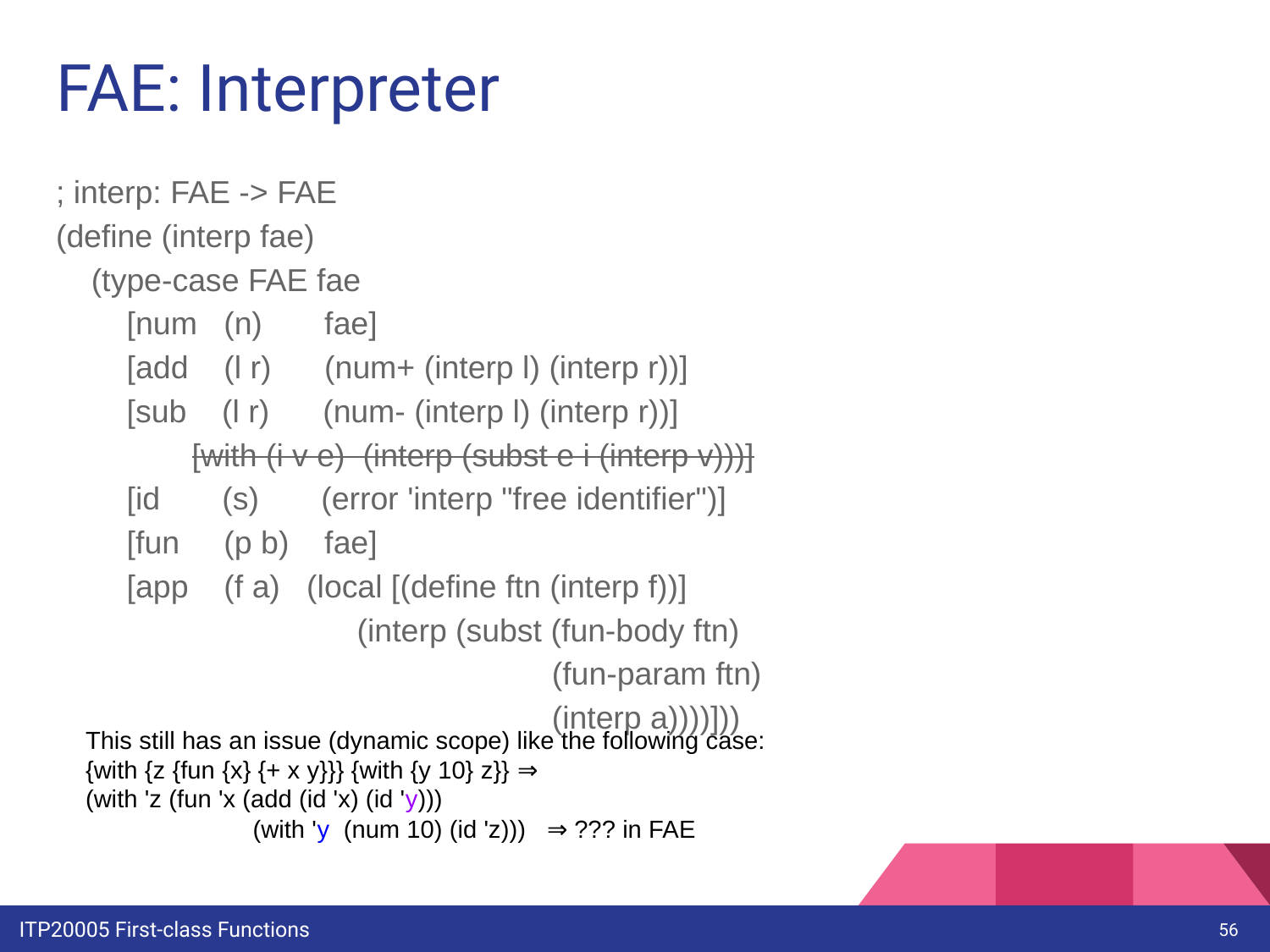

# FAE: Interpreter
; interp: FAE -> FAE
(define (interp fae)
    (type-case FAE fae
        [num   (n)       fae]
        [add    (l r)      (num+ (interp l) (interp r))]
        [sub    (l r)      (num- (interp l) (interp r))]
	 [with (i v e)  (interp (subst e i (interp v)))]
        [id       (s)       (error 'interp "free identifier")]
        [fun     (p b)    fae]
        [app    (f a)   (local [(define ftn (interp f))]
                                  (interp (subst (fun-body ftn)
                                                        (fun-param ftn)
                                                        (interp a))))]))
This still has an issue (dynamic scope) like the following case:
{with {z {fun {x} {+ x y}}} {with {y 10} z}} ⇒
(with 'z (fun 'x (add (id 'x) (id 'y)))
                        (with 'y  (num 10) (id 'z)))   ⇒ ??? in FAE
56